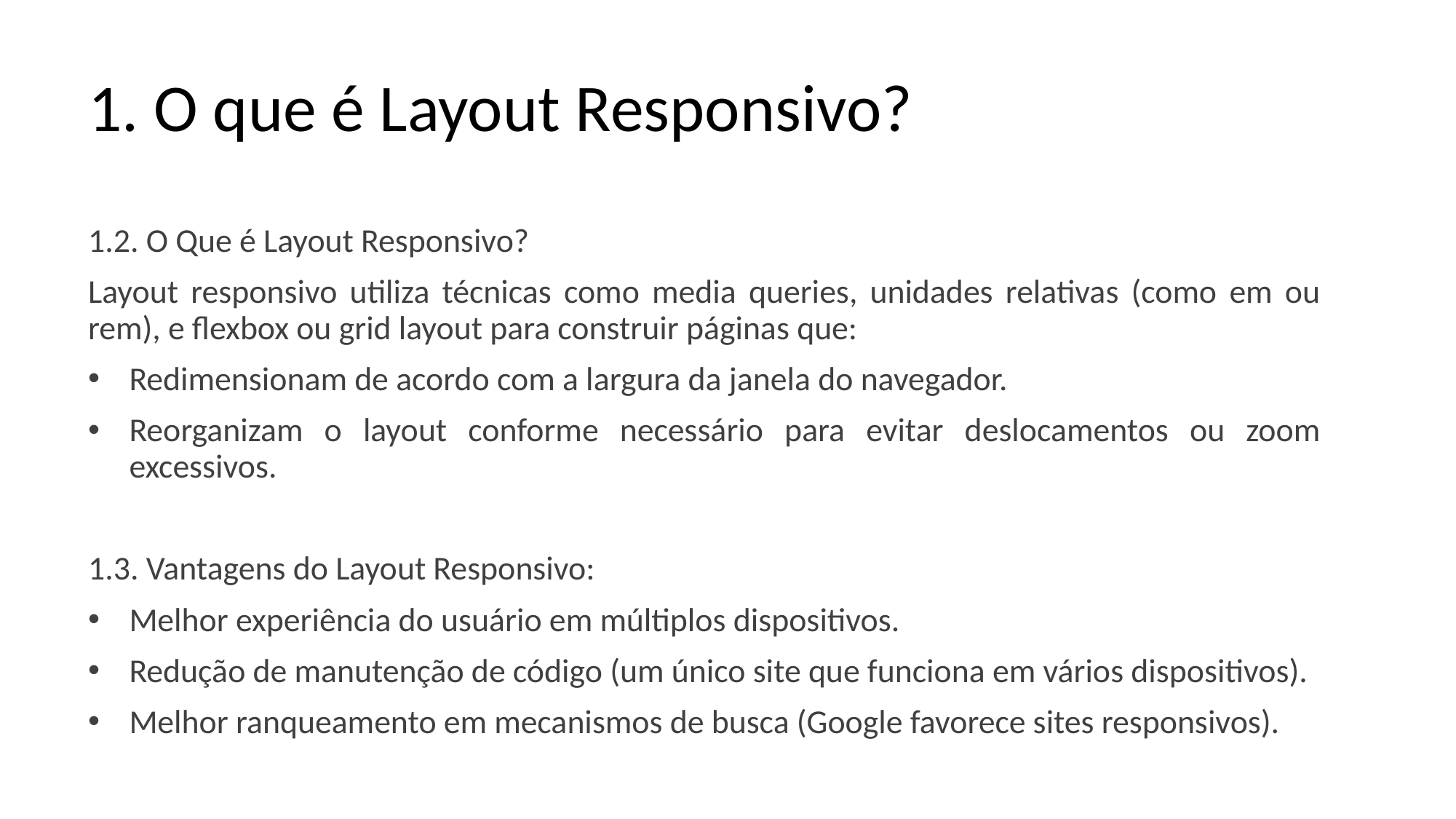

# 1. O que é Layout Responsivo?
1.2. O Que é Layout Responsivo?
Layout responsivo utiliza técnicas como media queries, unidades relativas (como em ou rem), e flexbox ou grid layout para construir páginas que:
Redimensionam de acordo com a largura da janela do navegador.
Reorganizam o layout conforme necessário para evitar deslocamentos ou zoom excessivos.

1.3. Vantagens do Layout Responsivo:
Melhor experiência do usuário em múltiplos dispositivos.
Redução de manutenção de código (um único site que funciona em vários dispositivos).
Melhor ranqueamento em mecanismos de busca (Google favorece sites responsivos).